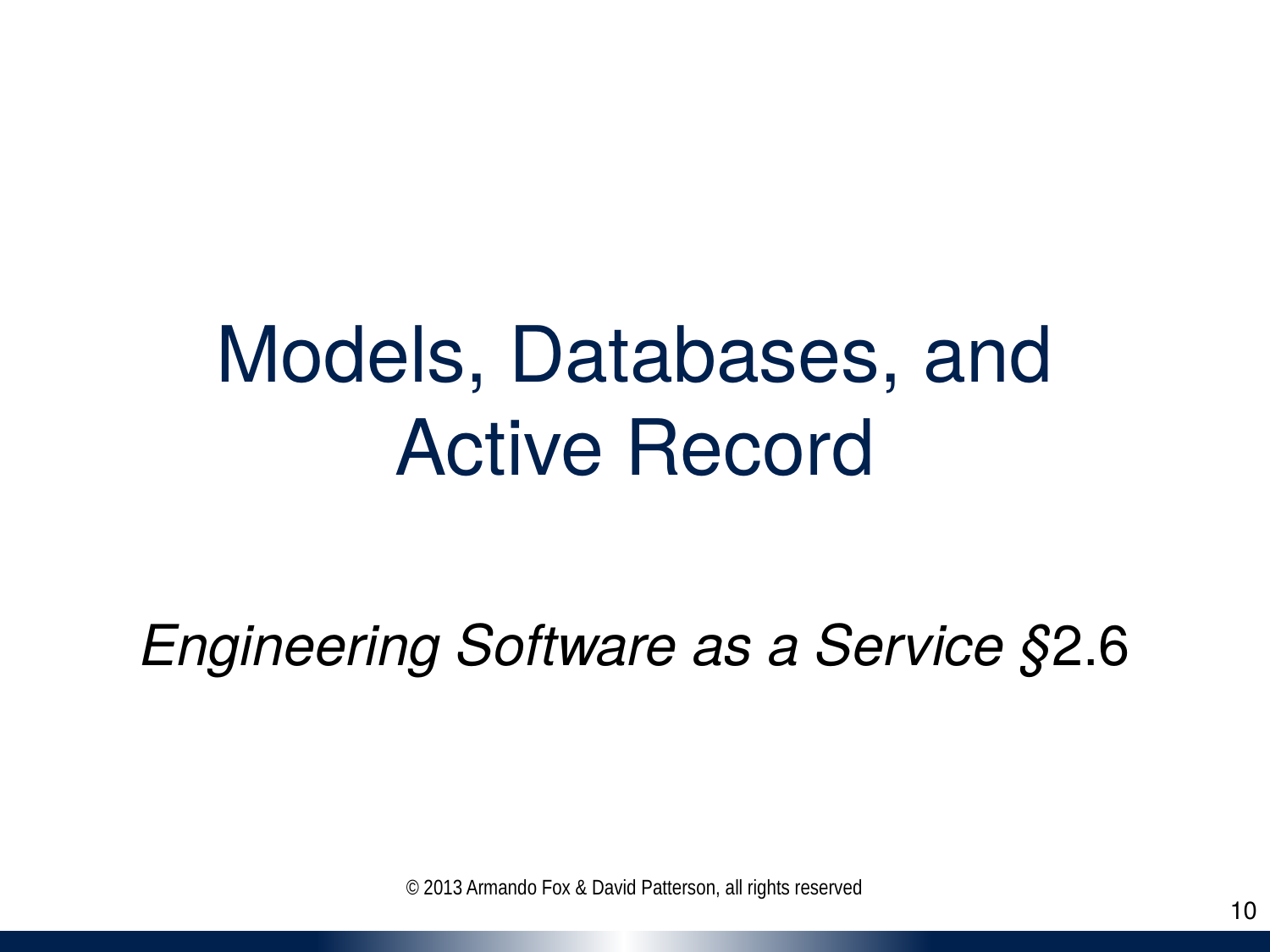

# Models, Databases, and Active Record
Engineering Software as a Service §2.6
© 2013 Armando Fox & David Patterson, all rights reserved
10